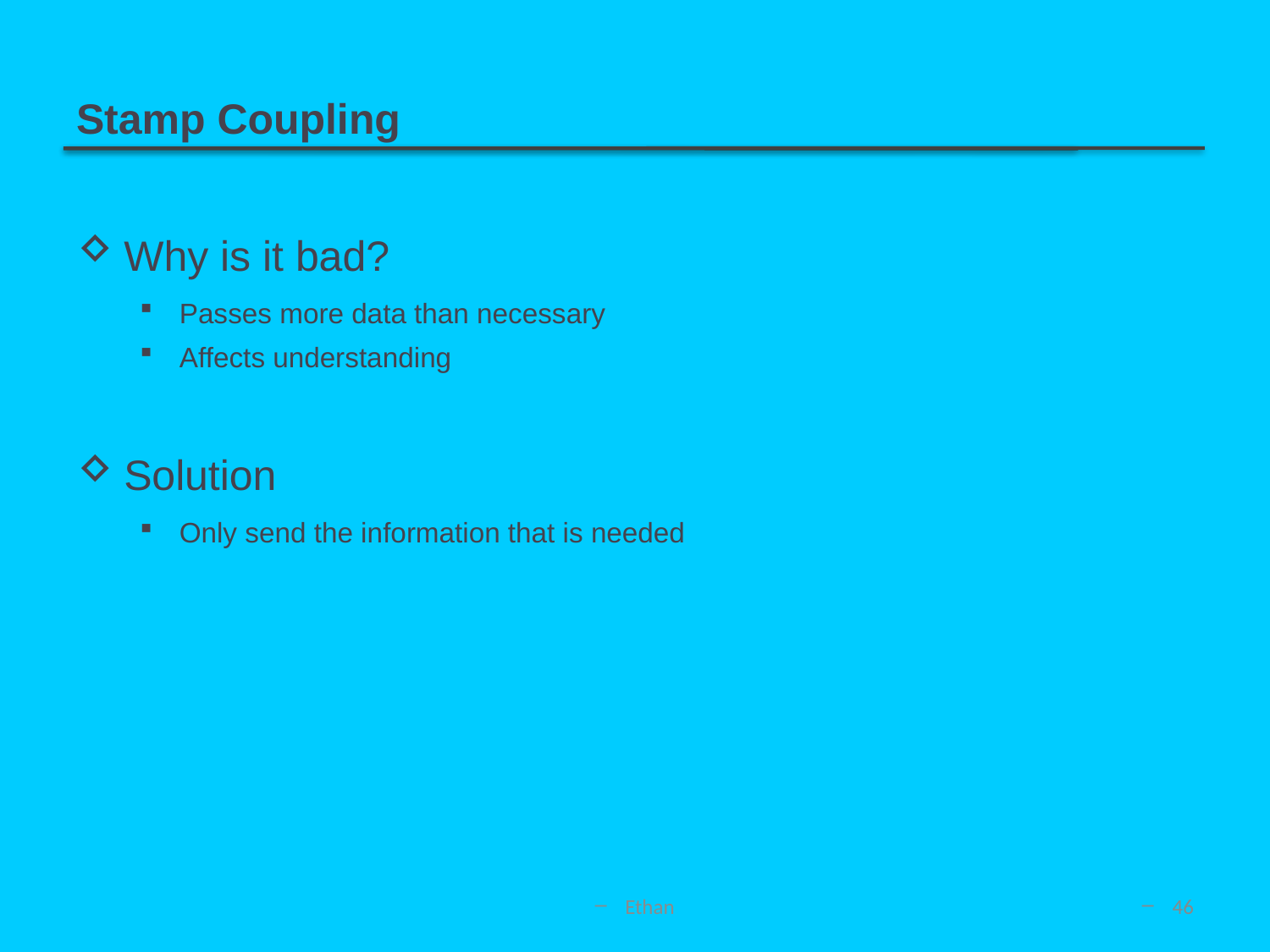

# Stamp Coupling
Why is it bad?
Passes more data than necessary
Affects understanding

Solution
Only send the information that is needed

Ethan
46